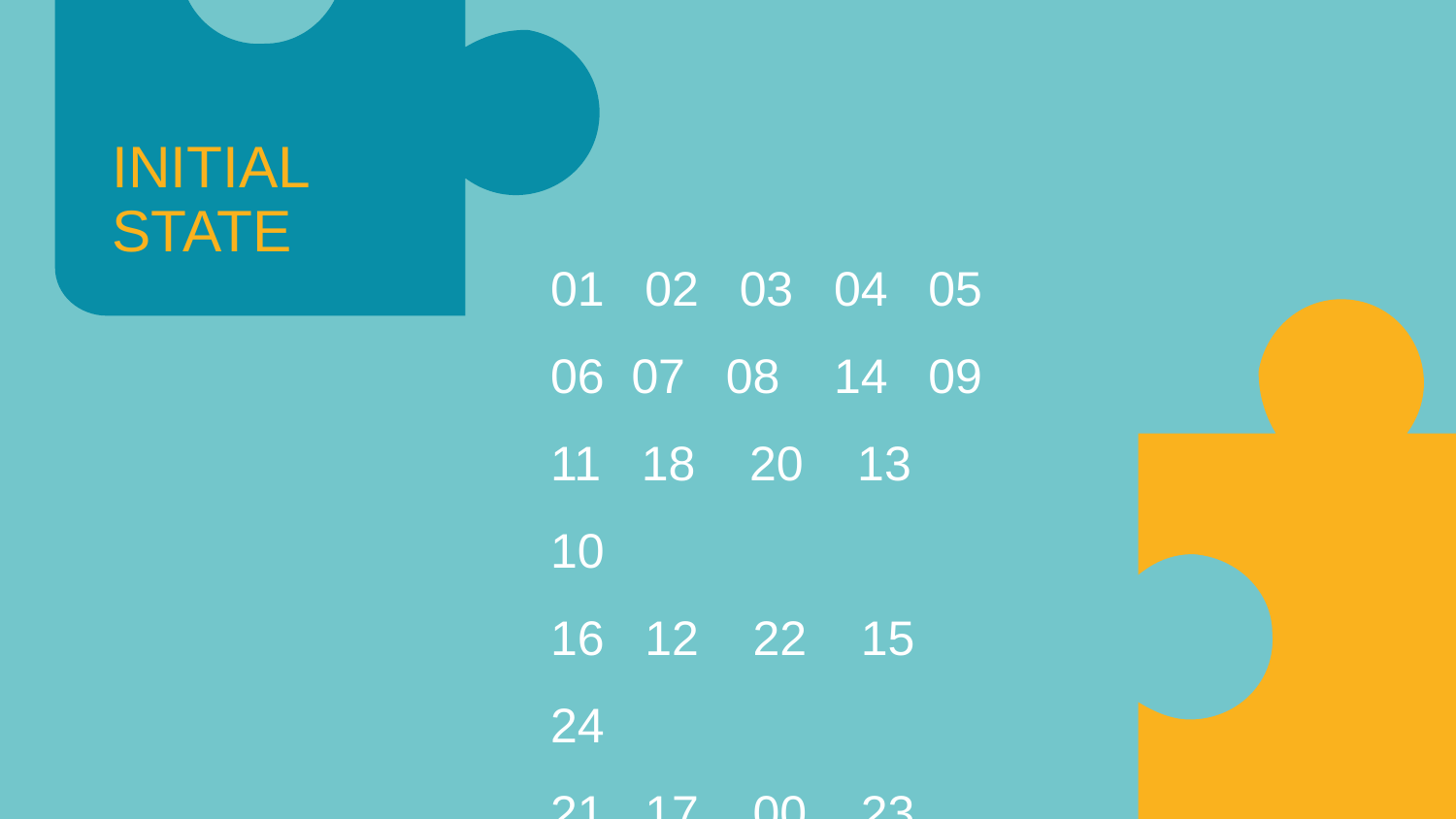

# INITIAL STATE
01   02   03   04   05
06  07   08    14   09
11   18    20    13   10
16   12    22    15   24
21   17    00    23   19